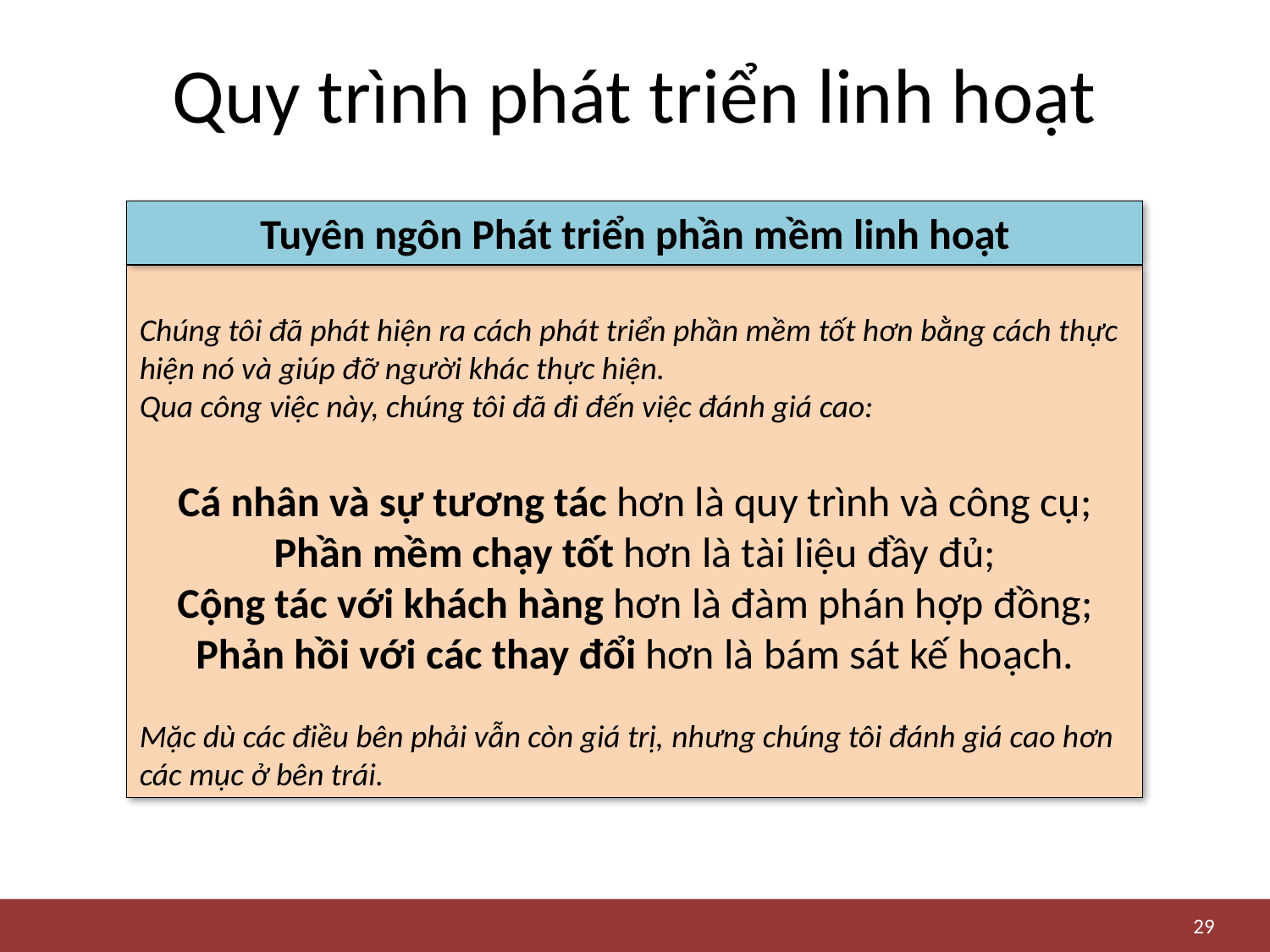

# Quy trình phát triển linh hoạt
Tuyên ngôn Phát triển phần mềm linh hoạt

Chúng tôi đã phát hiện ra cách phát triển phần mềm tốt hơn bằng cách thực hiện nó và giúp đỡ người khác thực hiện.
Qua công việc này, chúng tôi đã đi đến việc đánh giá cao:
Cá nhân và sự tương tác hơn là quy trình và công cụ;
Phần mềm chạy tốt hơn là tài liệu đầy đủ;
Cộng tác với khách hàng hơn là đàm phán hợp đồng;
Phản hồi với các thay đổi hơn là bám sát kế hoạch.

Mặc dù các điều bên phải vẫn còn giá trị, nhưng chúng tôi đánh giá cao hơn các mục ở bên trái.